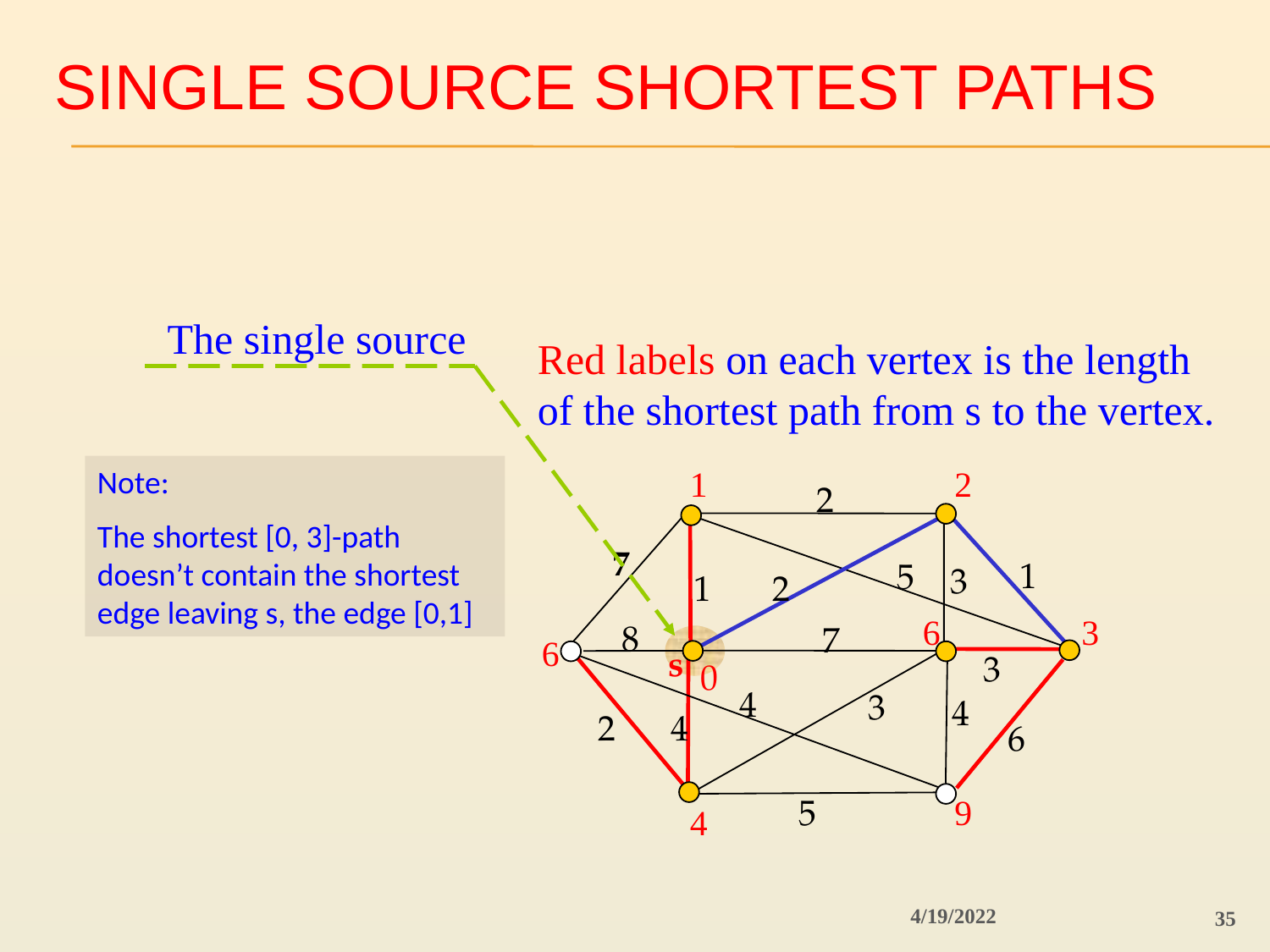

# Single Source Shortest Paths

The single source
Red labels on each vertex is the length of the shortest path from s to the vertex.

Note:
The shortest [0, 3]-path doesn’t contain the shortest edge leaving s, the edge [0,1]
1
2
2

7
1
5
3
1
2
6
3
8
7
6

s

3

0

4
3
4
2
4
6

9
5

4
4/19/2022
35